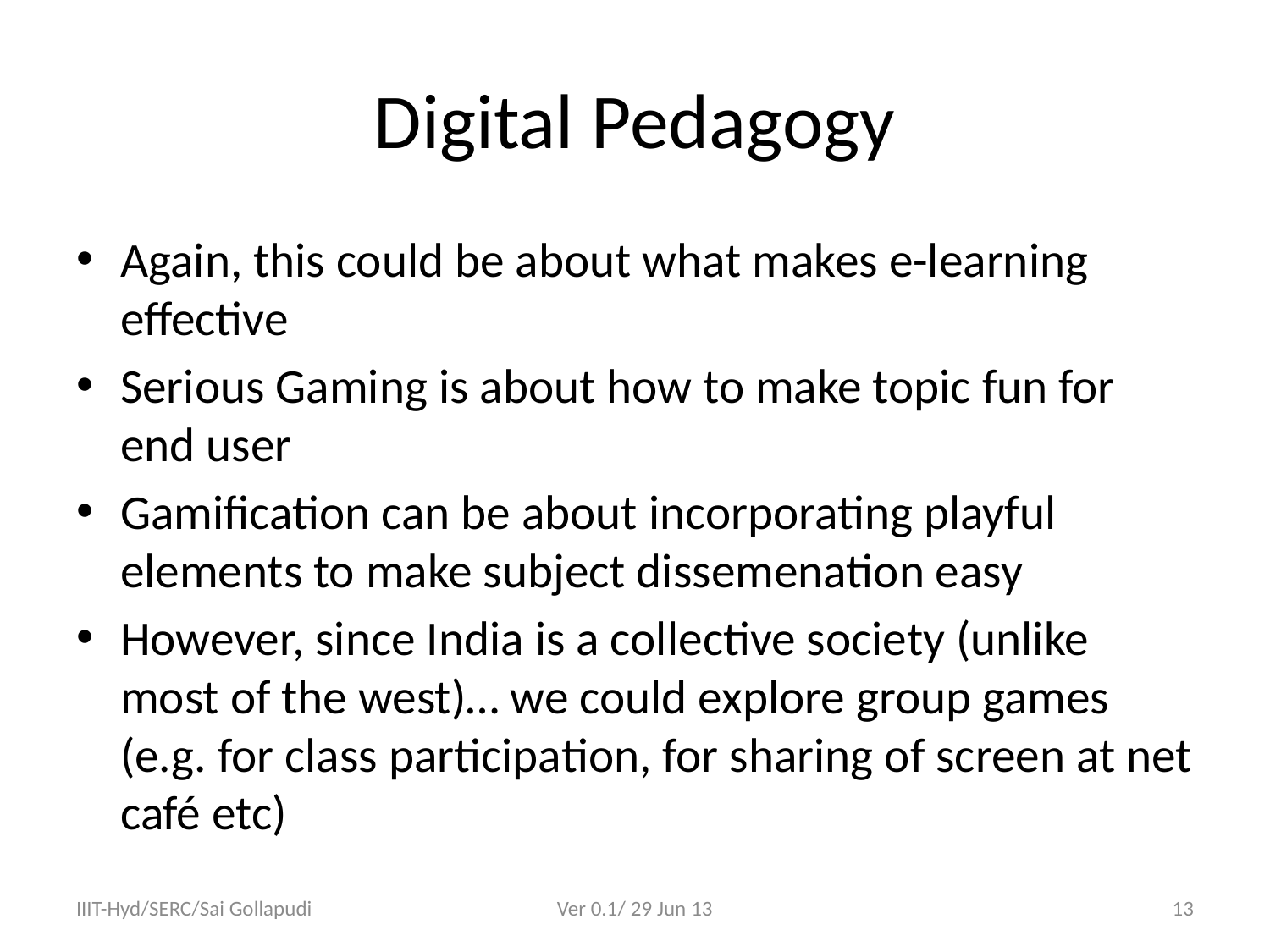

# Digital Pedagogy
Again, this could be about what makes e-learning effective
Serious Gaming is about how to make topic fun for end user
Gamification can be about incorporating playful elements to make subject dissemenation easy
However, since India is a collective society (unlike most of the west)… we could explore group games (e.g. for class participation, for sharing of screen at net café etc)

IIIT-Hyd/SERC/Sai Gollapudi
Ver 0.1/ 29 Jun 13
13